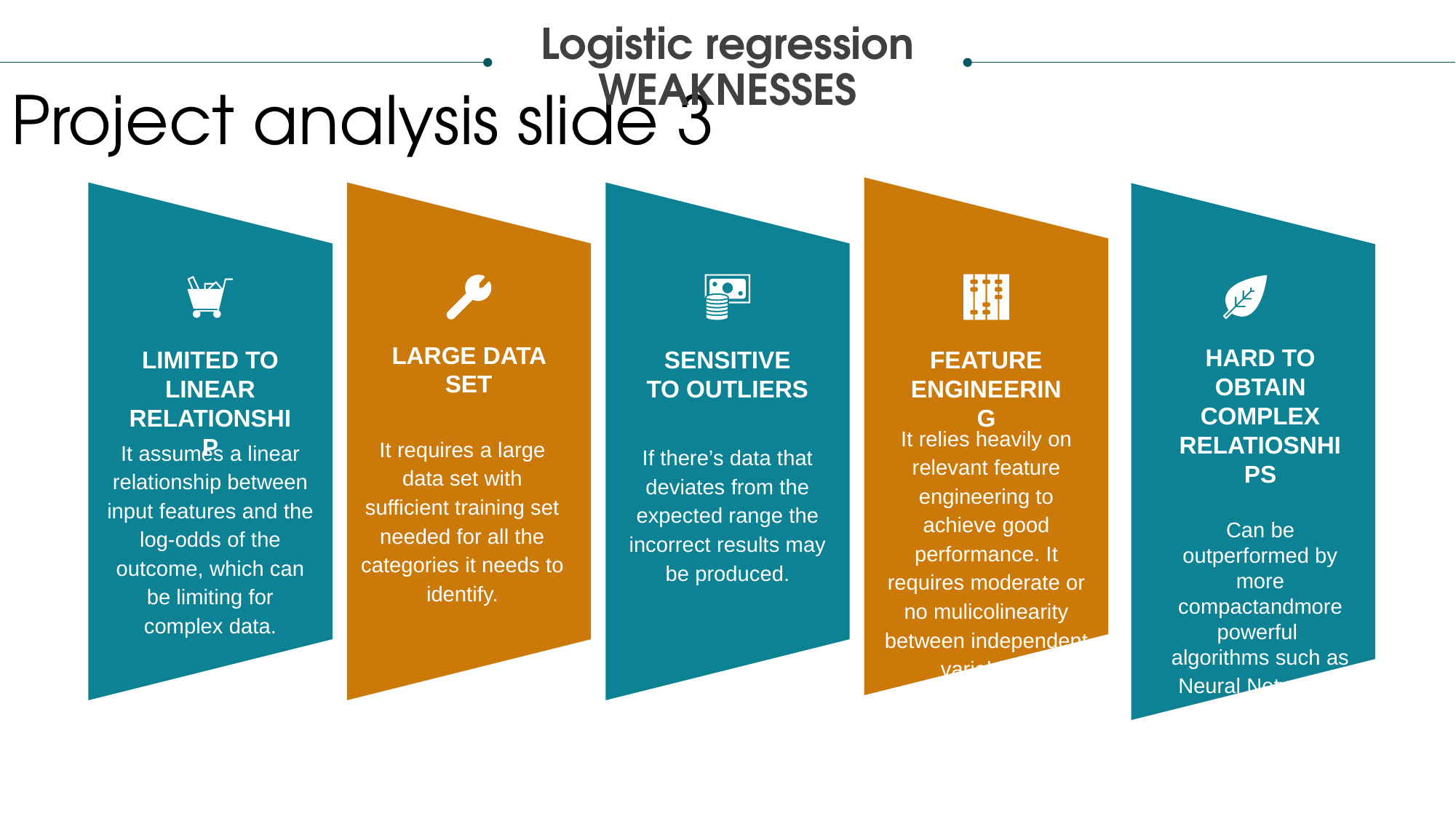

Logistic regression
WEAKNESSES
Project analysis slide 3

LARGE DATA SET
HARD TO OBTAIN COMPLEX RELATIOSNHIPS

Can be outperformed by more compactandmore powerful  algorithms such as Neural Networks.
LIMITED TO LINEAR RELATIONSHIP
SENSITIVE TO OUTLIERS
FEATURE ENGINEERING
It relies heavily on relevant feature engineering to achieve good performance. It requires moderate or no mulicolinearity between independent variables.
It requires a large data set with sufficient training set needed for all the categories it needs to identify.
It assumes a linear relationship between input features and the log-odds of the outcome, which can be limiting for complex data.
If there’s data that deviates from the expected range the incorrect results may be produced.